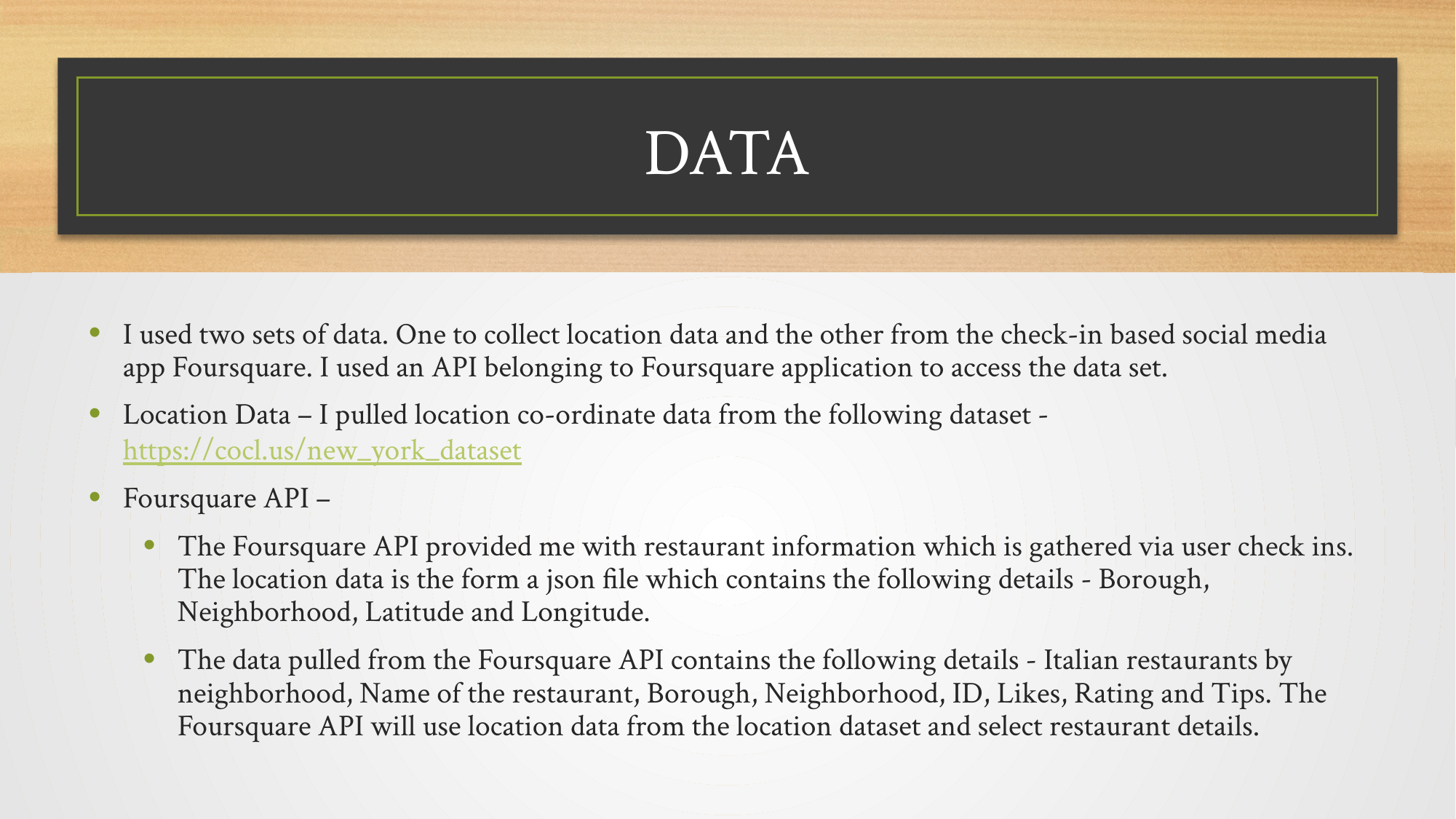

# DATA

I used two sets of data. One to collect location data and the other from the check-in based social media app Foursquare. I used an API belonging to Foursquare application to access the data set.
Location Data – I pulled location co-ordinate data from the following dataset - https://cocl.us/new_york_dataset
Foursquare API –
The Foursquare API provided me with restaurant information which is gathered via user check ins. The location data is the form a json file which contains the following details - Borough, Neighborhood, Latitude and Longitude.
The data pulled from the Foursquare API contains the following details - Italian restaurants by neighborhood, Name of the restaurant, Borough, Neighborhood, ID, Likes, Rating and Tips. The Foursquare API will use location data from the location dataset and select restaurant details.